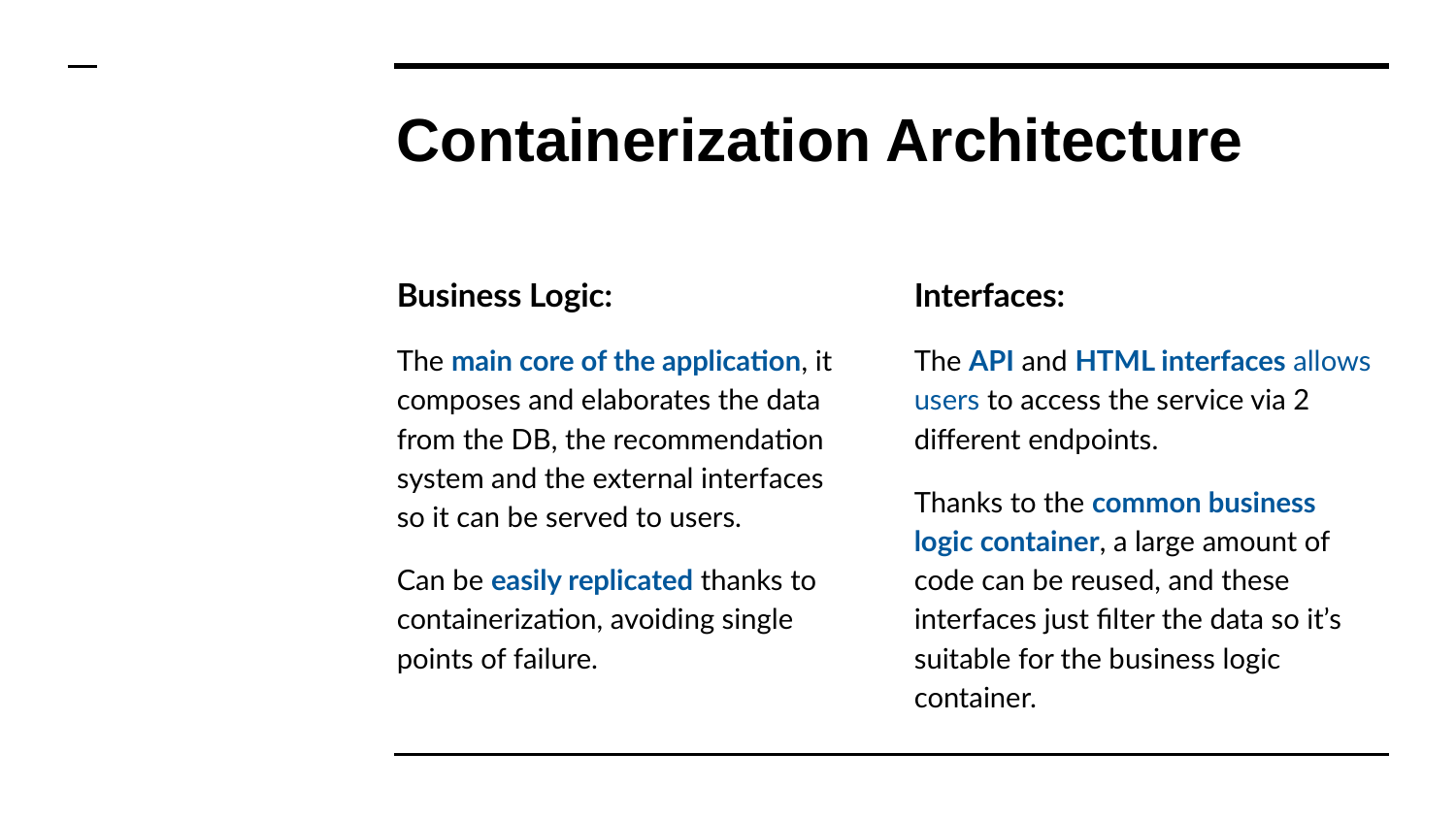

# Containerization Architecture
Business Logic:
The main core of the application, it composes and elaborates the data from the DB, the recommendation system and the external interfaces so it can be served to users.
Can be easily replicated thanks to containerization, avoiding single points of failure.
Interfaces:
The API and HTML interfaces allows users to access the service via 2 different endpoints.
Thanks to the common business logic container, a large amount of code can be reused, and these interfaces just filter the data so it’s suitable for the business logic container.